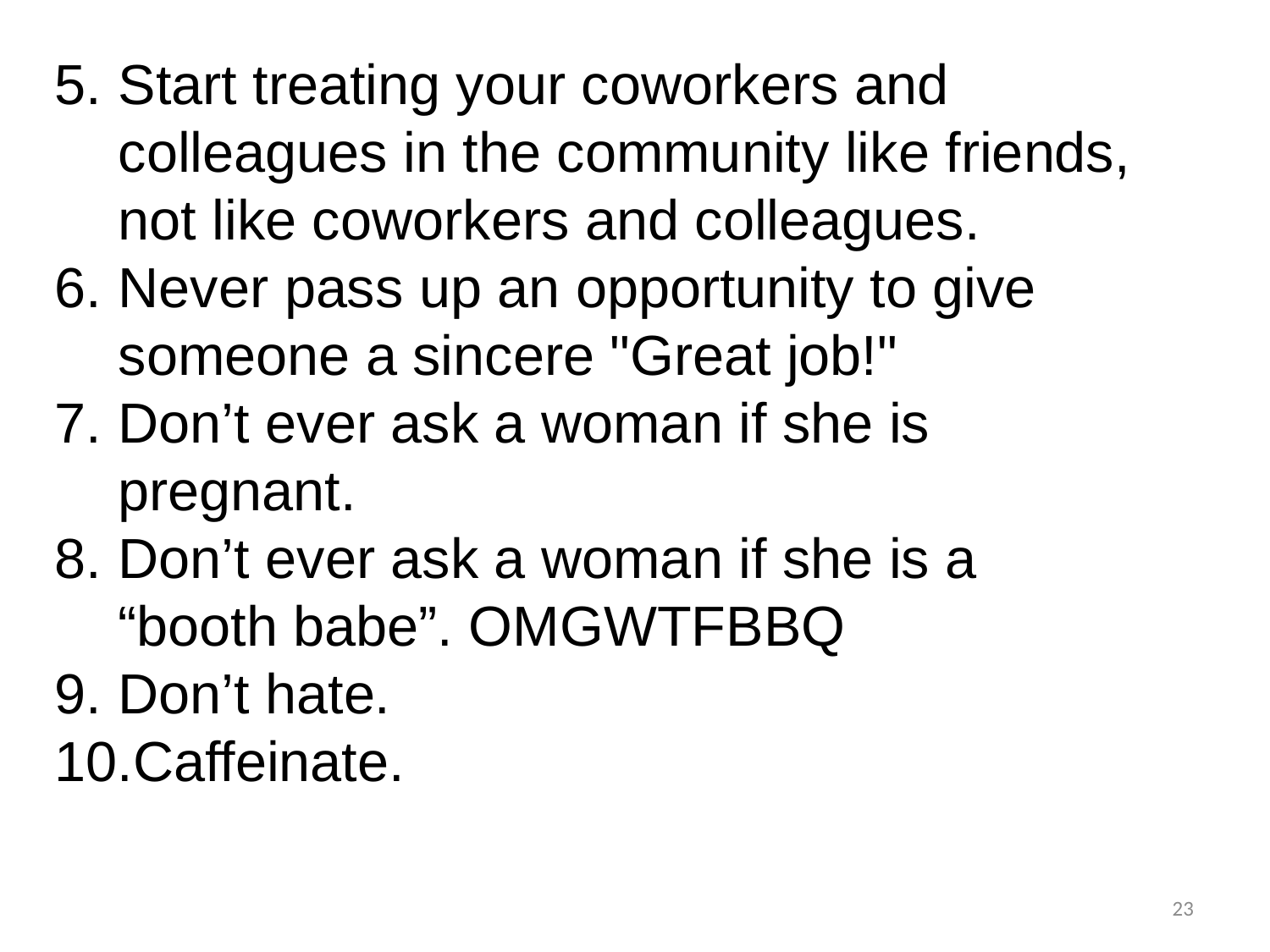

Start treating your coworkers and colleagues in the community like friends, not like coworkers and colleagues.
Never pass up an opportunity to give someone a sincere "Great job!"
Don’t ever ask a woman if she is
pregnant.
Don’t ever ask a woman if she is a
“booth babe”. OMGWTFBBQ
Don’t hate.
Caffeinate.
23